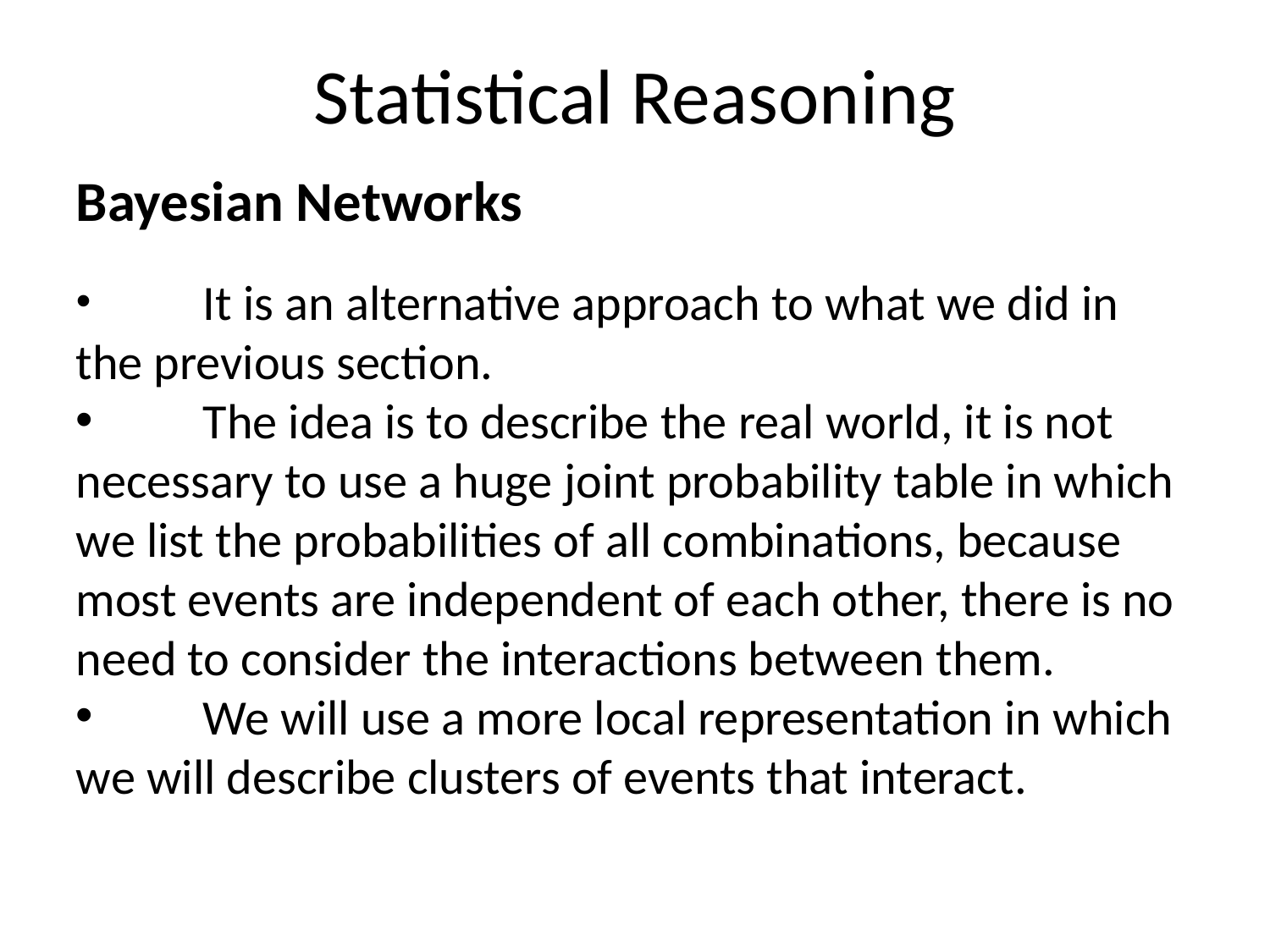

Statistical Reasoning
Bayesian Networks

	It is an alternative approach to what we did in the previous section.
	The idea is to describe the real world, it is not necessary to use a huge joint probability table in which we list the probabilities of all combinations, because most events are independent of each other, there is no need to consider the interactions between them.
 	We will use a more local representation in which we will describe clusters of events that interact.